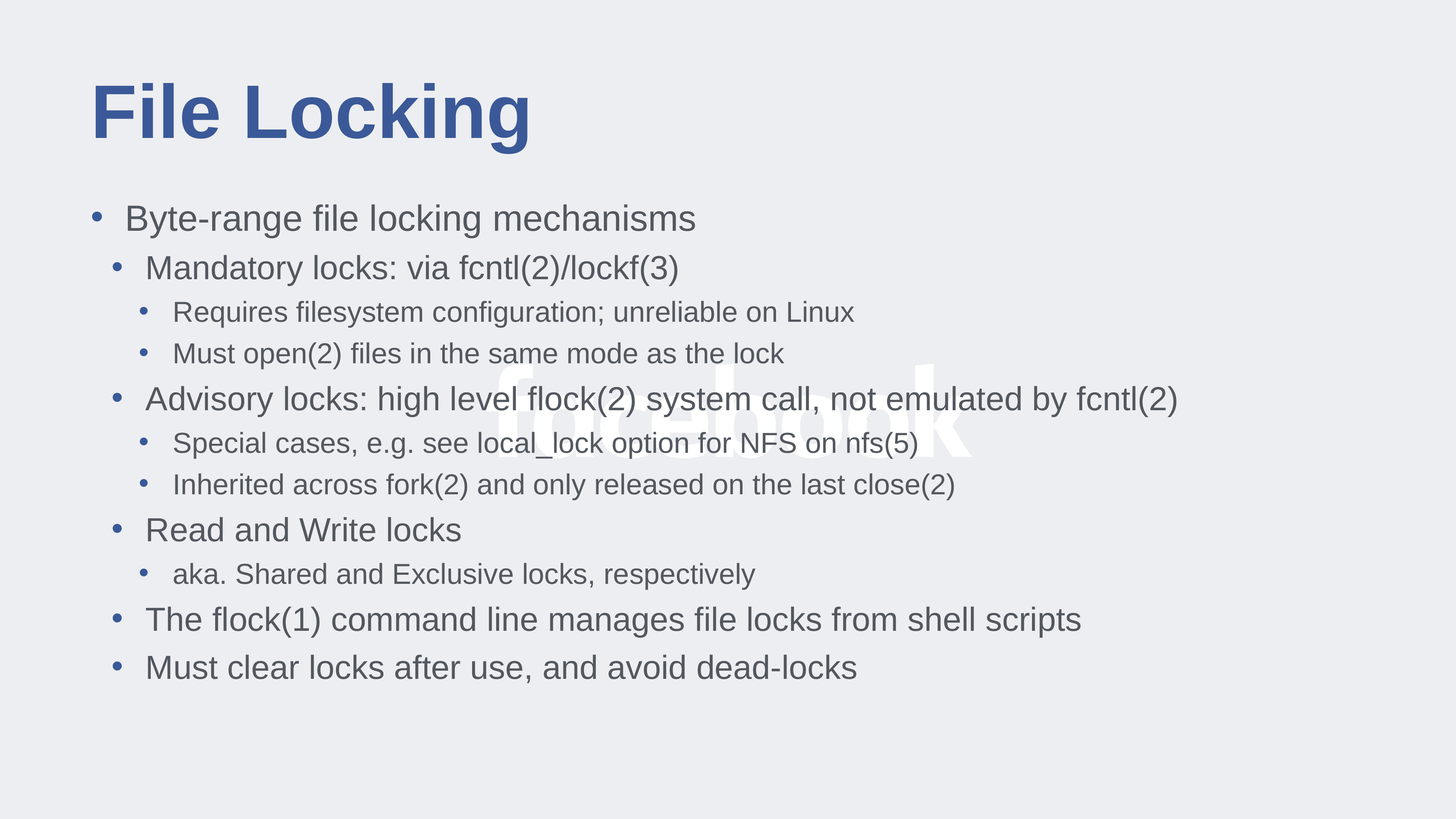

# File Locking
Byte-range file locking mechanisms
Mandatory locks: via fcntl(2)/lockf(3)
Requires filesystem configuration; unreliable on Linux
Must open(2) files in the same mode as the lock
Advisory locks: high level flock(2) system call, not emulated by fcntl(2)
Special cases, e.g. see local_lock option for NFS on nfs(5)
Inherited across fork(2) and only released on the last close(2)
Read and Write locks
aka. Shared and Exclusive locks, respectively
The flock(1) command line manages file locks from shell scripts
Must clear locks after use, and avoid dead-locks